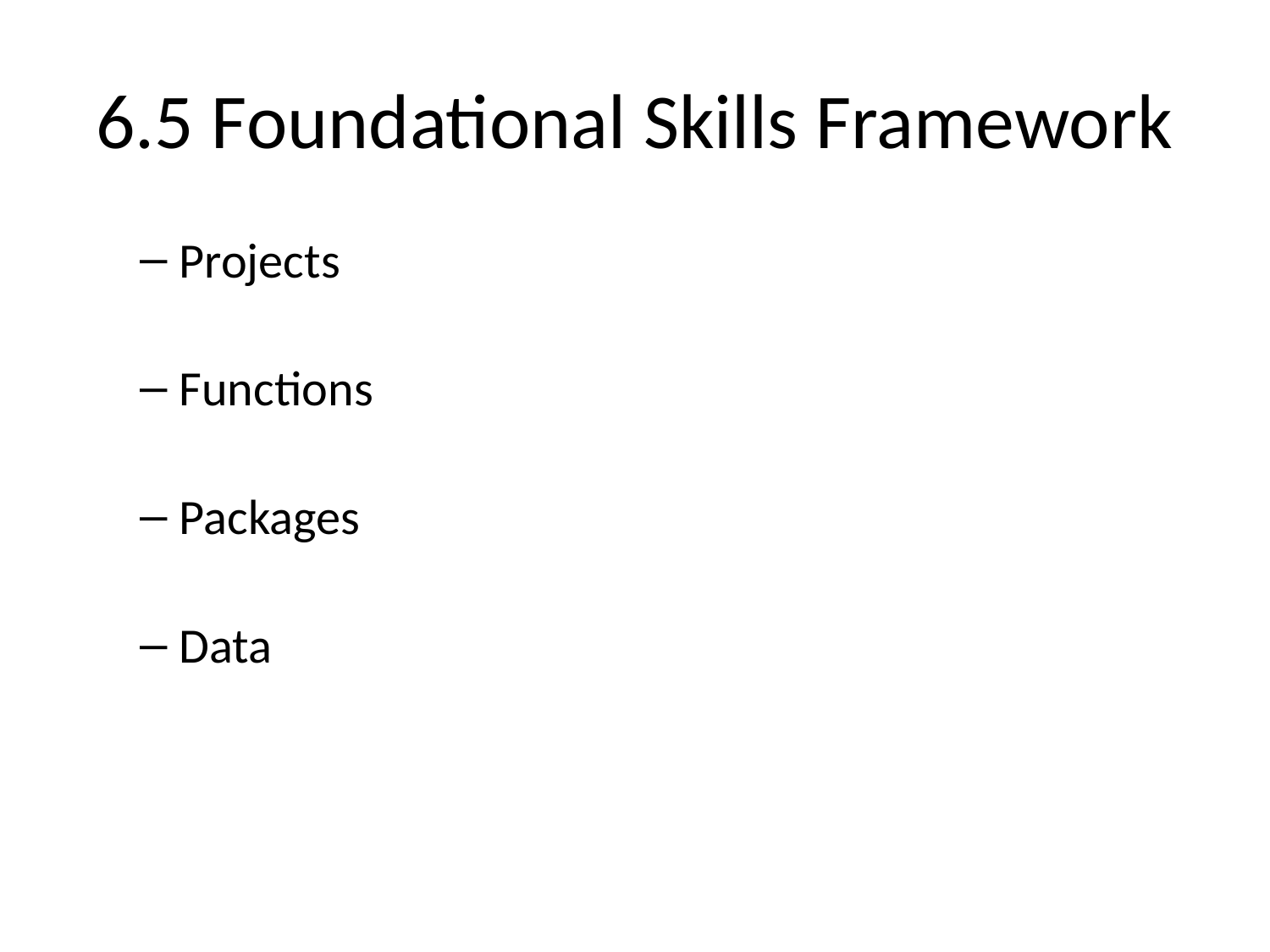

# 6.5 Foundational Skills Framework
Projects
Functions
Packages
Data